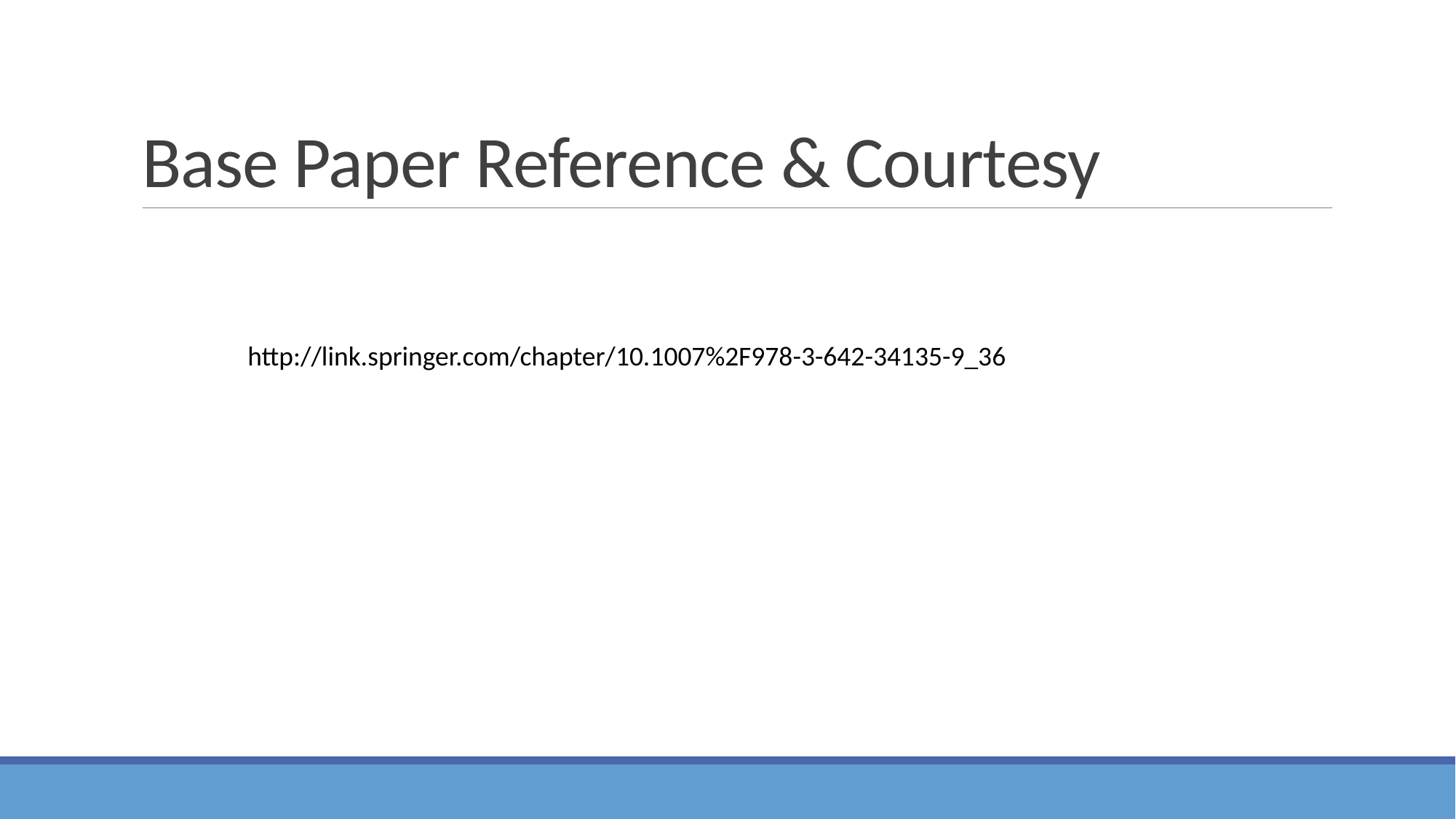

# Base Paper Reference & Courtesy
http://link.springer.com/chapter/10.1007%2F978-3-642-34135-9_36